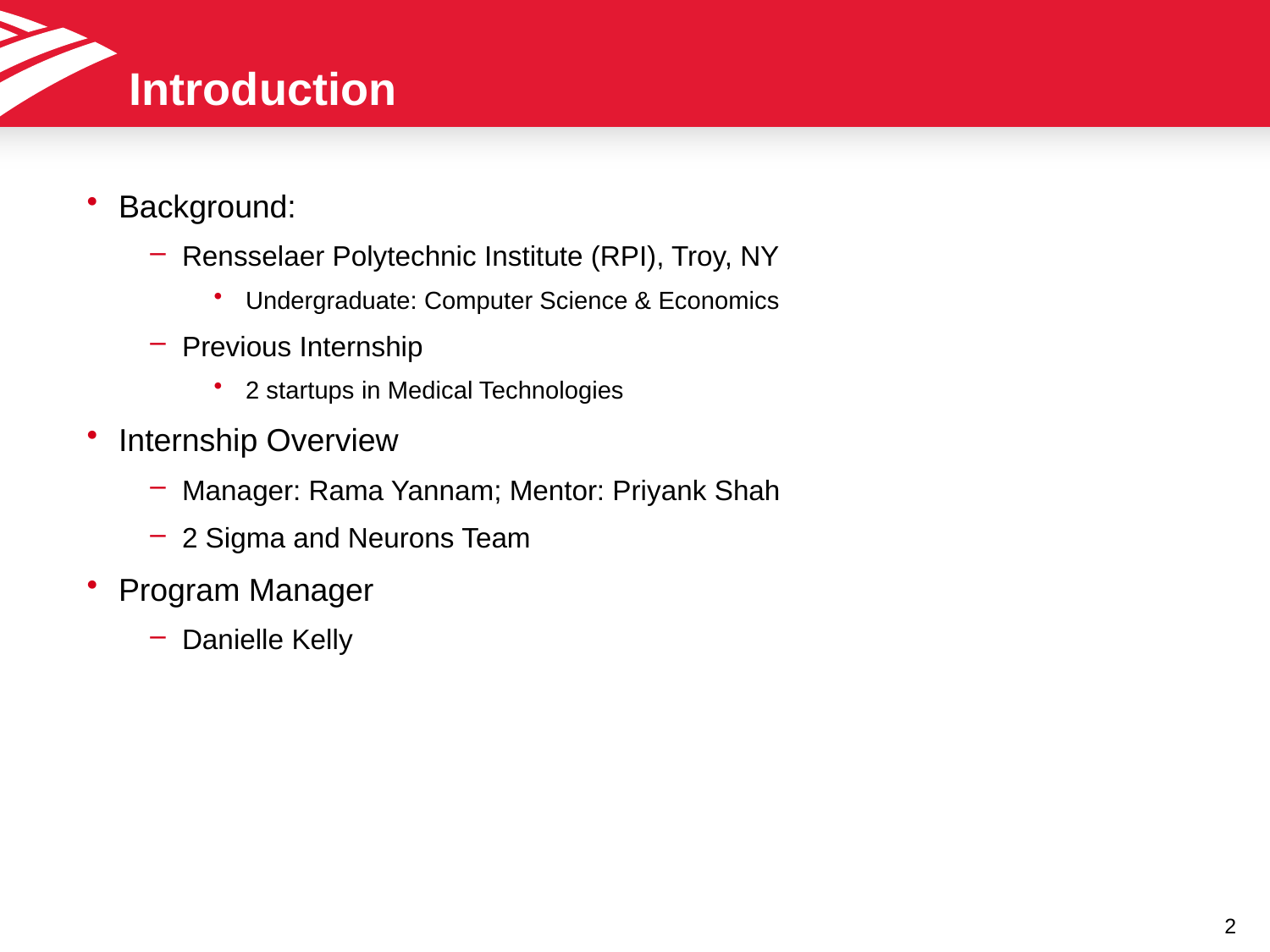

Introduction
Background:
Rensselaer Polytechnic Institute (RPI), Troy, NY
Undergraduate: Computer Science & Economics
Previous Internship
2 startups in Medical Technologies
Internship Overview
Manager: Rama Yannam; Mentor: Priyank Shah
2 Sigma and Neurons Team
Program Manager
Danielle Kelly

2